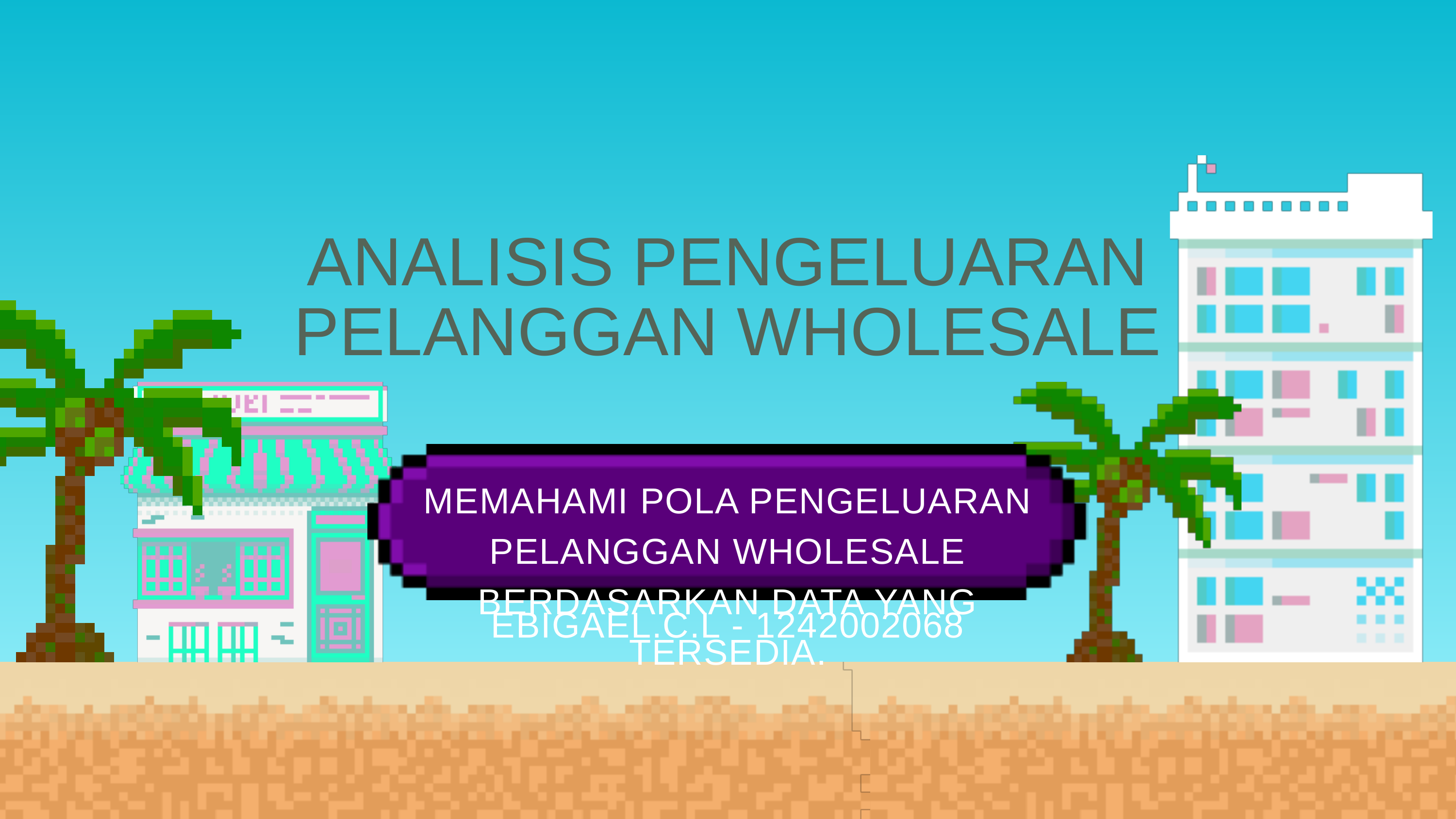

ANALISIS PENGELUARAN PELANGGAN WHOLESALE

MEMAHAMI POLA PENGELUARAN PELANGGAN WHOLESALE BERDASARKAN DATA YANG TERSEDIA.
EBIGAEL.C.L - 1242002068